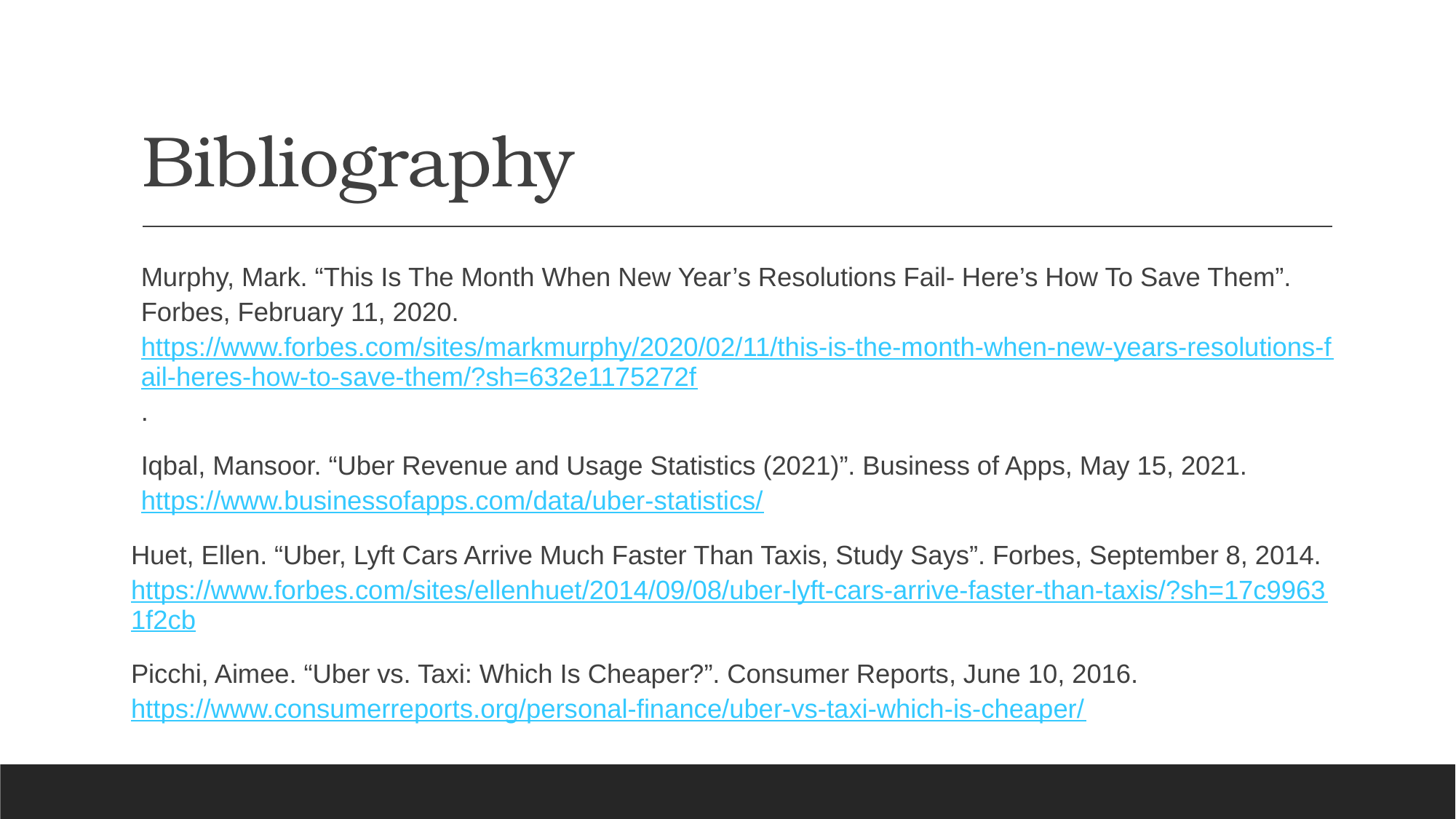

# Bibliography
Murphy, Mark. “This Is The Month When New Year’s Resolutions Fail- Here’s How To Save Them”. Forbes, February 11, 2020. https://www.forbes.com/sites/markmurphy/2020/02/11/this-is-the-month-when-new-years-resolutions-fail-heres-how-to-save-them/?sh=632e1175272f.
Iqbal, Mansoor. “Uber Revenue and Usage Statistics (2021)”. Business of Apps, May 15, 2021. https://www.businessofapps.com/data/uber-statistics/
Huet, Ellen. “Uber, Lyft Cars Arrive Much Faster Than Taxis, Study Says”. Forbes, September 8, 2014. https://www.forbes.com/sites/ellenhuet/2014/09/08/uber-lyft-cars-arrive-faster-than-taxis/?sh=17c99631f2cb
Picchi, Aimee. “Uber vs. Taxi: Which Is Cheaper?”. Consumer Reports, June 10, 2016. https://www.consumerreports.org/personal-finance/uber-vs-taxi-which-is-cheaper/